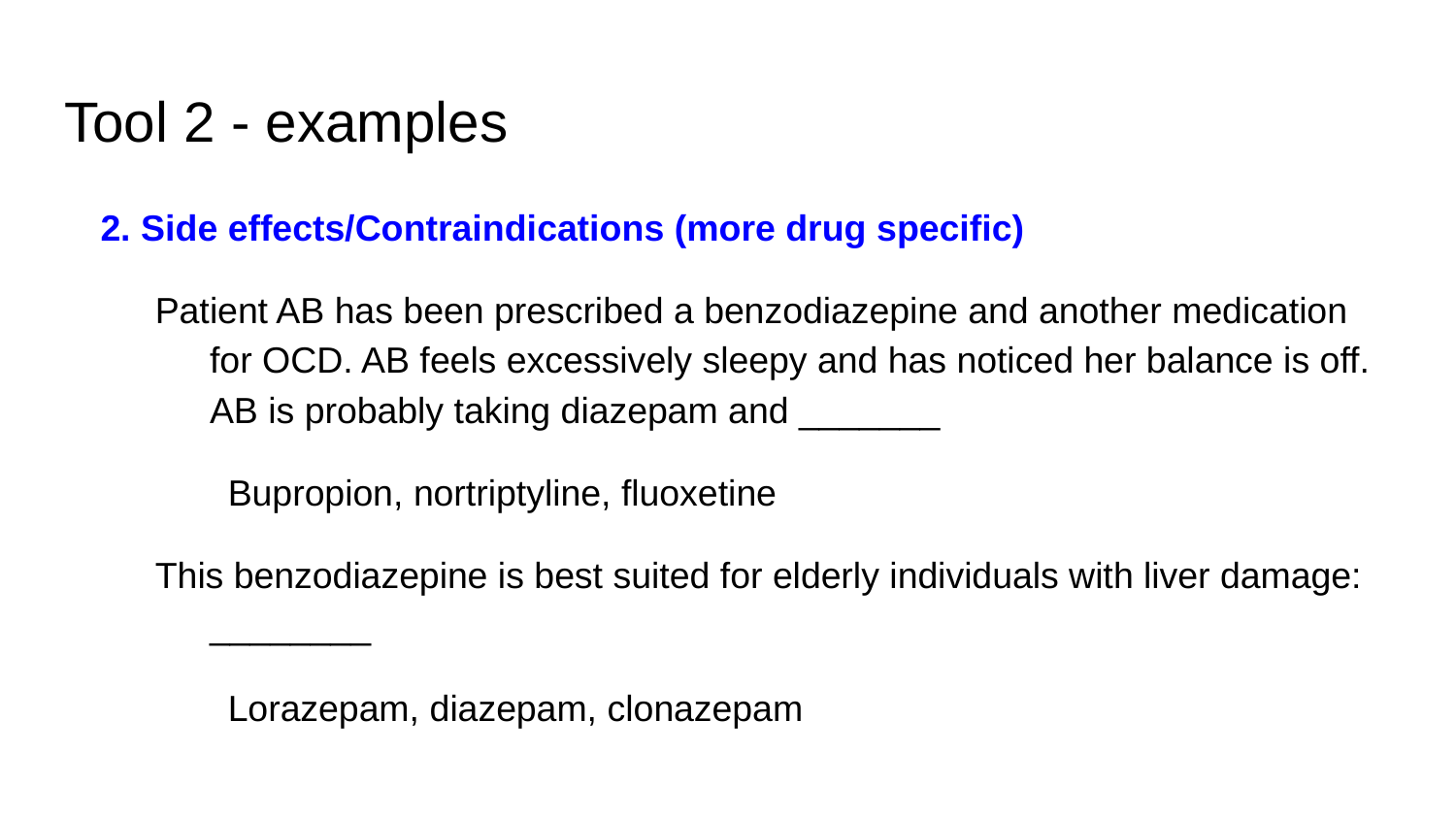

# Tool 2 - examples
2. Side effects/Contraindications (more drug specific)
Patient AB has been prescribed a benzodiazepine and another medication for OCD. AB feels excessively sleepy and has noticed her balance is off. AB is probably taking diazepam and _______
Bupropion, nortriptyline, fluoxetine
This benzodiazepine is best suited for elderly individuals with liver damage: ________
Lorazepam, diazepam, clonazepam